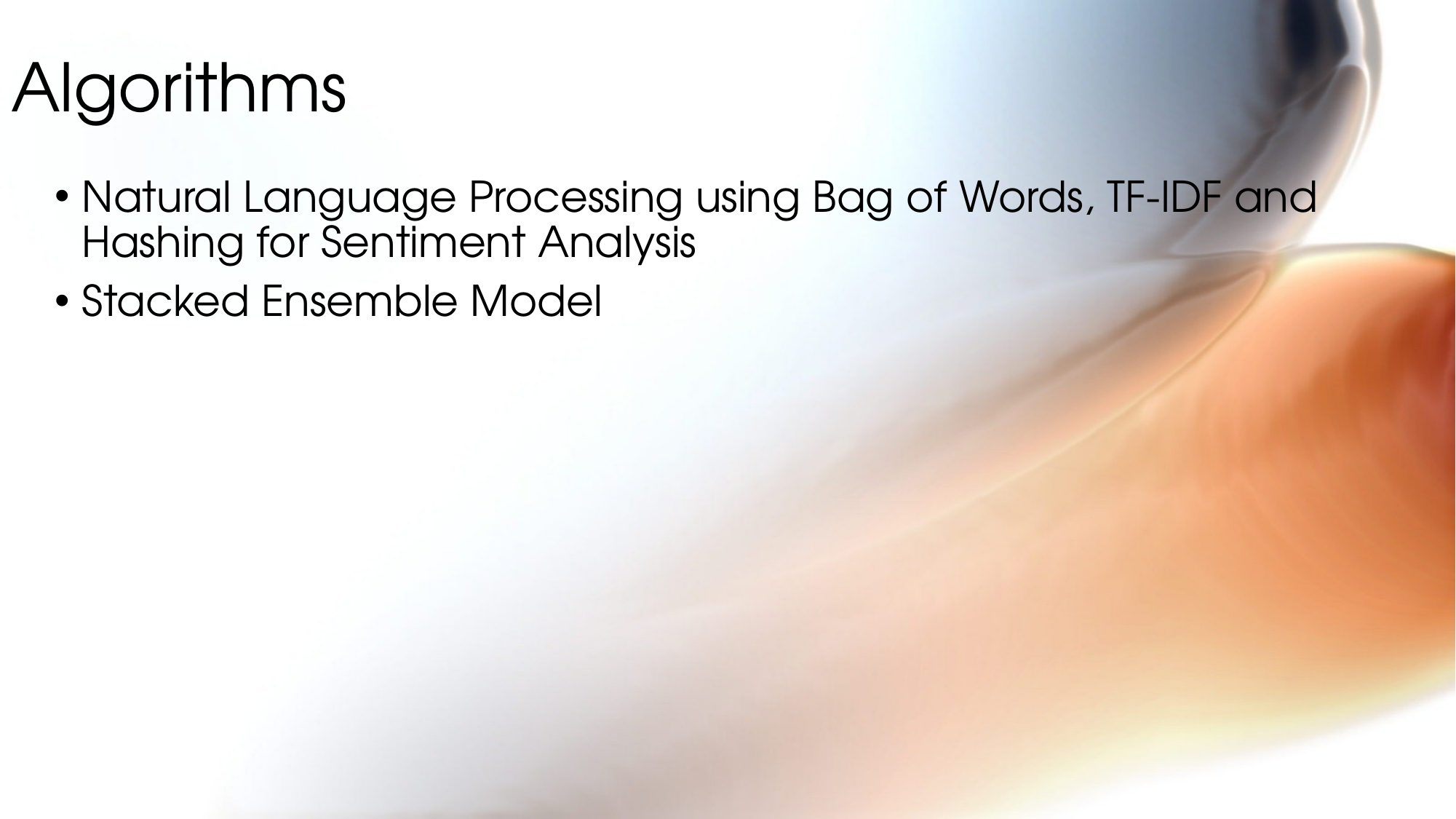

# Algorithms
Natural Language Processing using Bag of Words, TF-IDF and Hashing for Sentiment Analysis
Stacked Ensemble Model